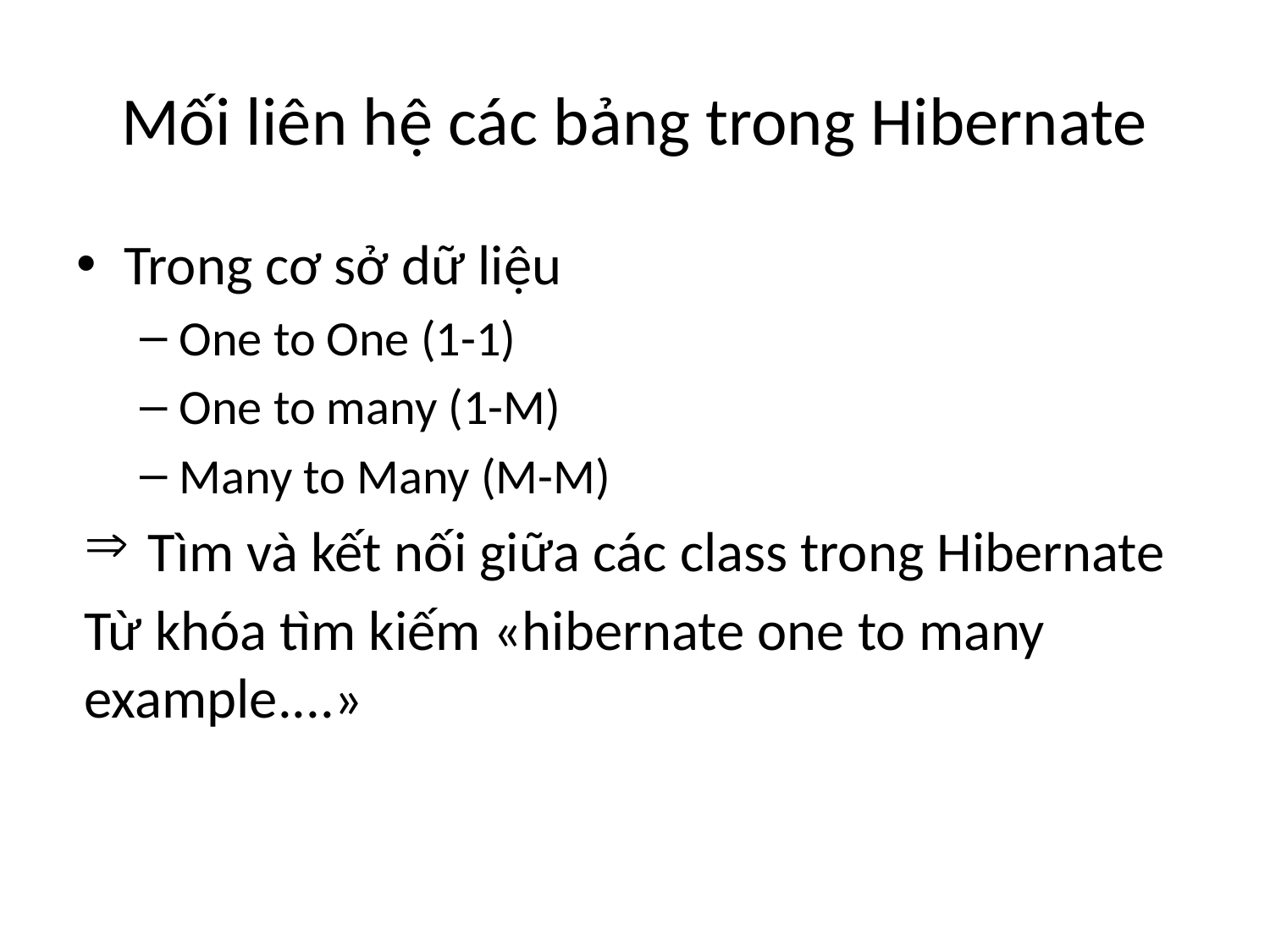

# Mối liên hệ các bảng trong Hibernate
Trong cơ sở dữ liệu
One to One (1-1)
One to many (1-M)
Many to Many (M-M)
Tìm và kết nối giữa các class trong Hibernate
Từ khóa tìm kiếm «hibernate one to many example....»